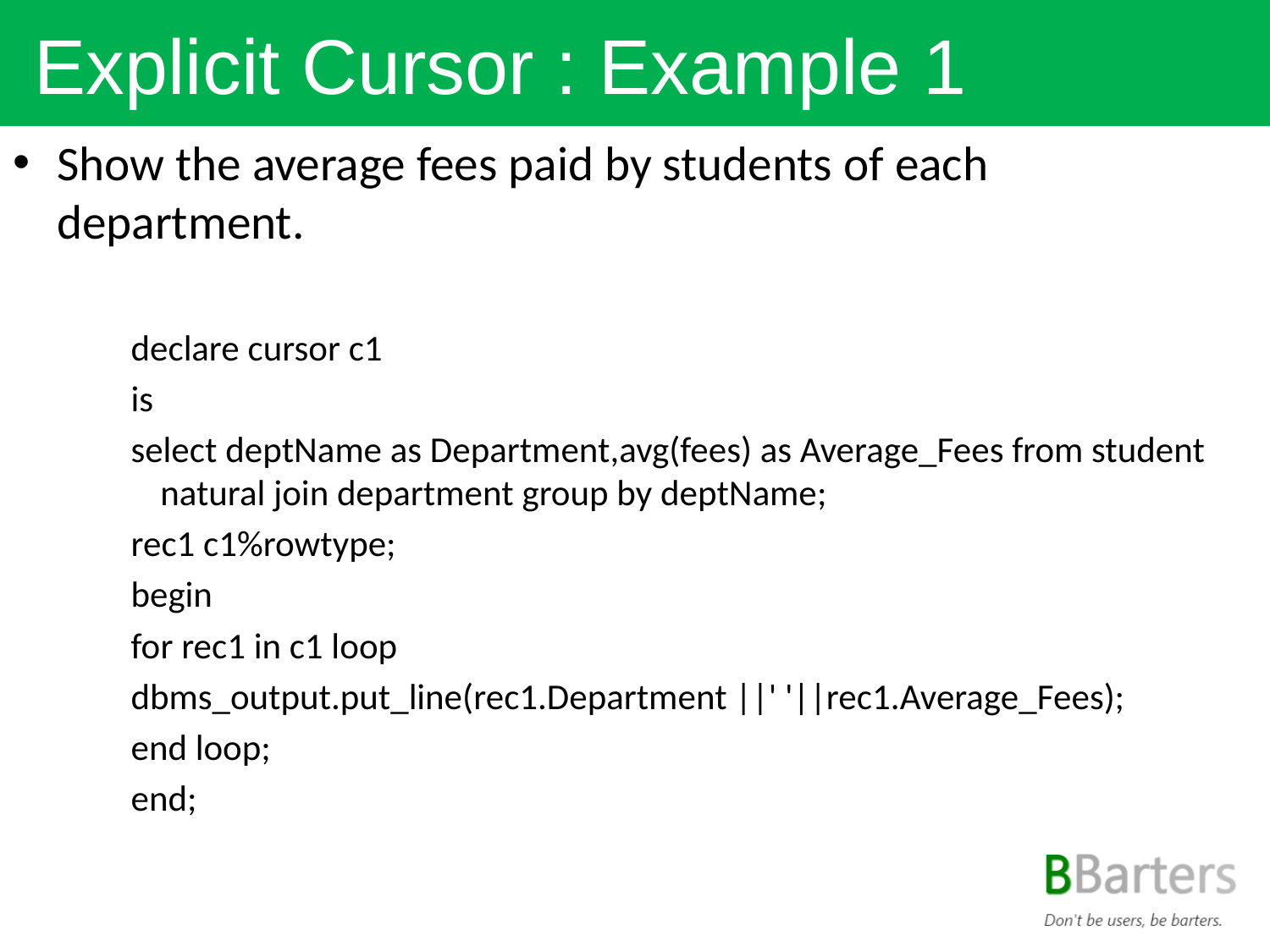

# Explicit Cursor : Example 1
Show the average fees paid by students of each department.

declare cursor c1
is
select deptName as Department,avg(fees) as Average_Fees from student natural join department group by deptName;
rec1 c1%rowtype;
begin
for rec1 in c1 loop
dbms_output.put_line(rec1.Department ||' '||rec1.Average_Fees);
end loop;
end;